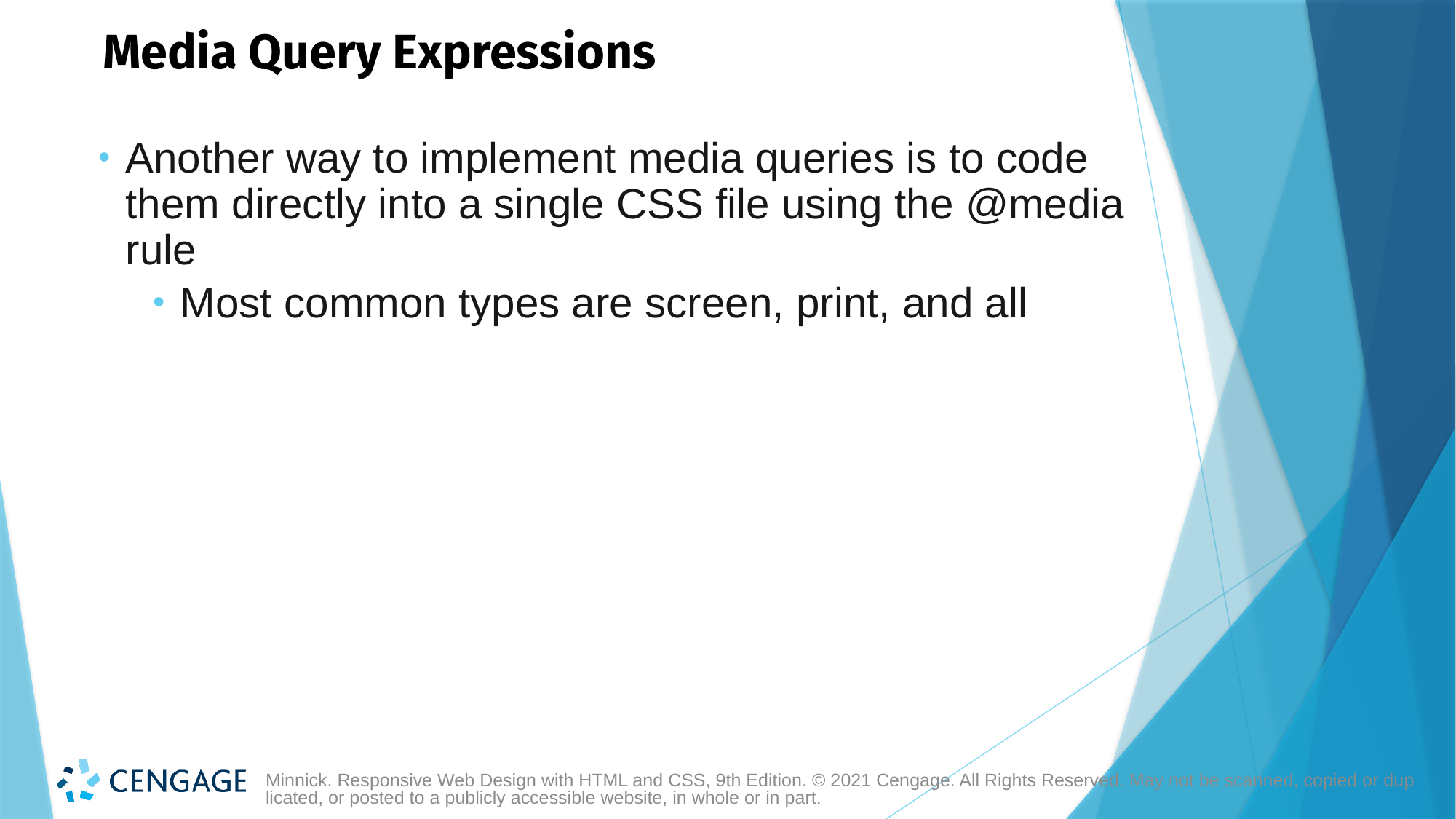

# Media Query Expressions
Another way to implement media queries is to code them directly into a single CSS file using the @media rule
Most common types are screen, print, and all
Minnick. Responsive Web Design with HTML and CSS, 9th Edition. © 2021 Cengage. All Rights Reserved. May not be scanned, copied or duplicated, or posted to a publicly accessible website, in whole or in part.